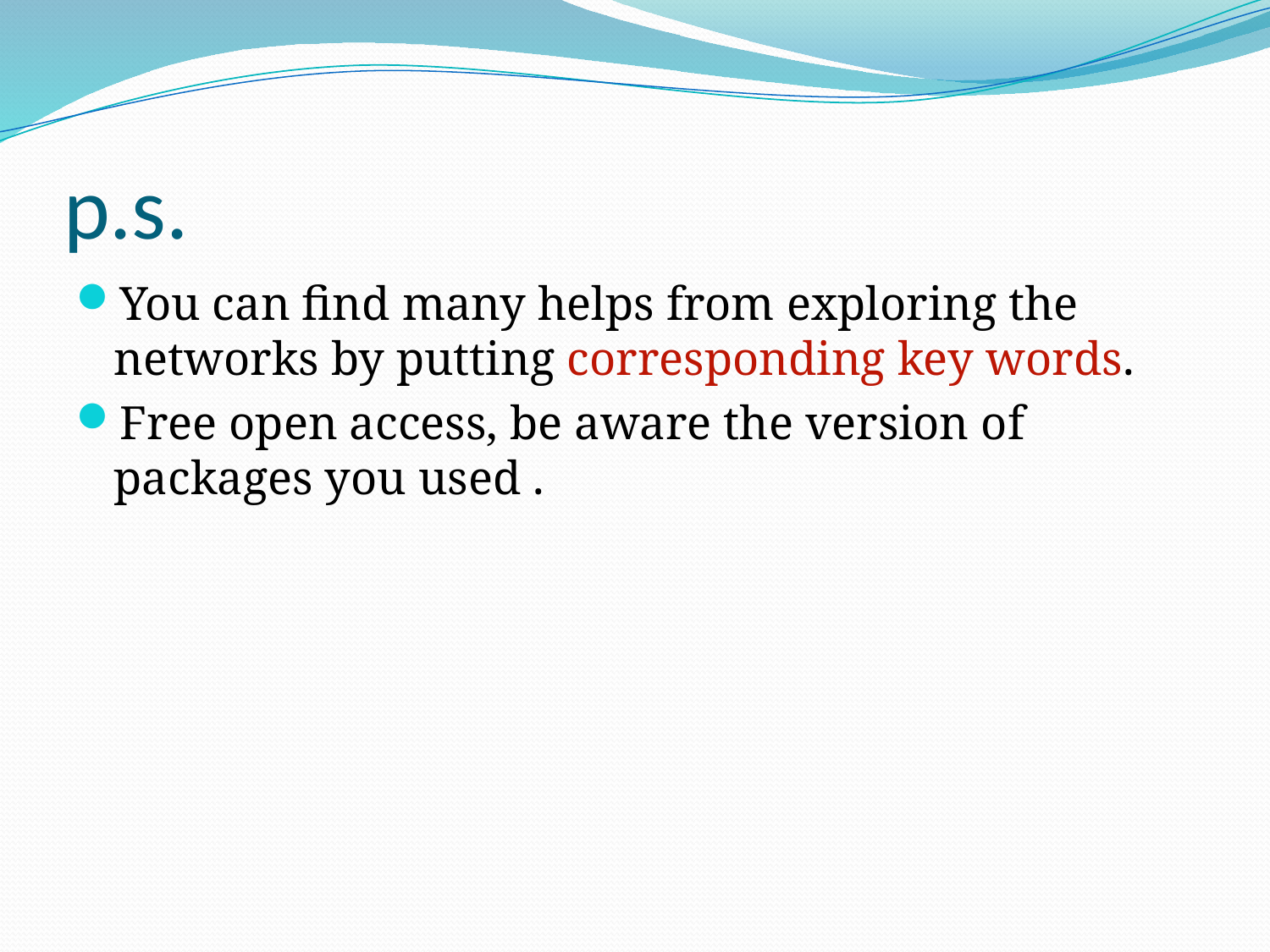

# p.s.
You can find many helps from exploring the networks by putting corresponding key words.
Free open access, be aware the version of packages you used .